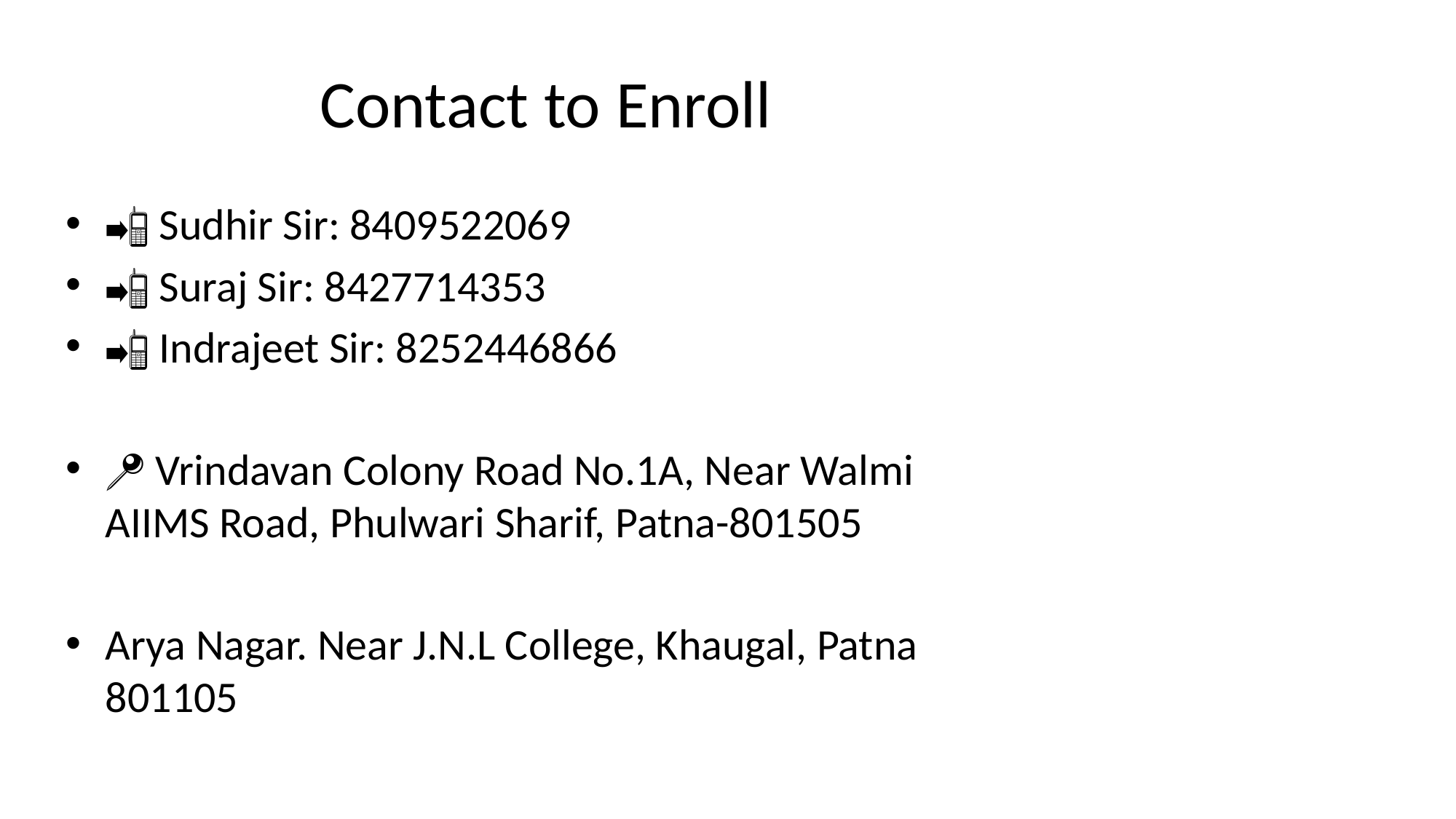

# Contact to Enroll
📲 Sudhir Sir: 8409522069
📲 Suraj Sir: 8427714353
📲 Indrajeet Sir: 8252446866

📍 Vrindavan Colony Road No.1A, Near Walmi AIIMS Road, Phulwari Sharif, Patna-801505

Arya Nagar. Near J.N.L College, Khaugal, Patna 801105